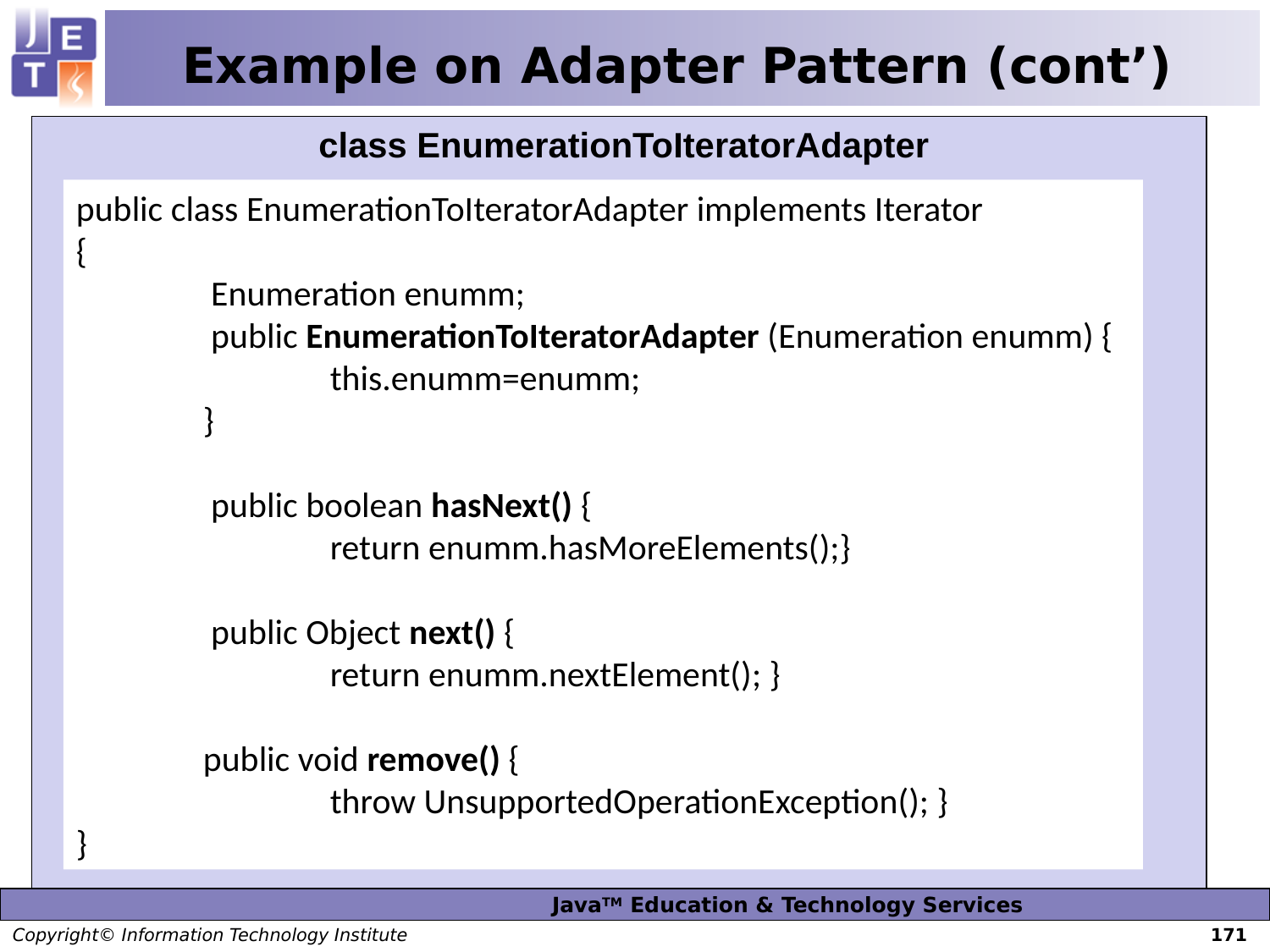

# Example on Adapter Pattern (cont’)
 class EnumerationToIteratorAdapter
public class EnumerationToIteratorAdapter implements Iterator
{
	 Enumeration enumm;
	 public EnumerationToIteratorAdapter (Enumeration enumm) {
		this.enumm=enumm;
	}

	 public boolean hasNext() {
		return enumm.hasMoreElements();}

	 public Object next() {
		return enumm.nextElement(); }

	public void remove() {
		throw UnsupportedOperationException(); }
}